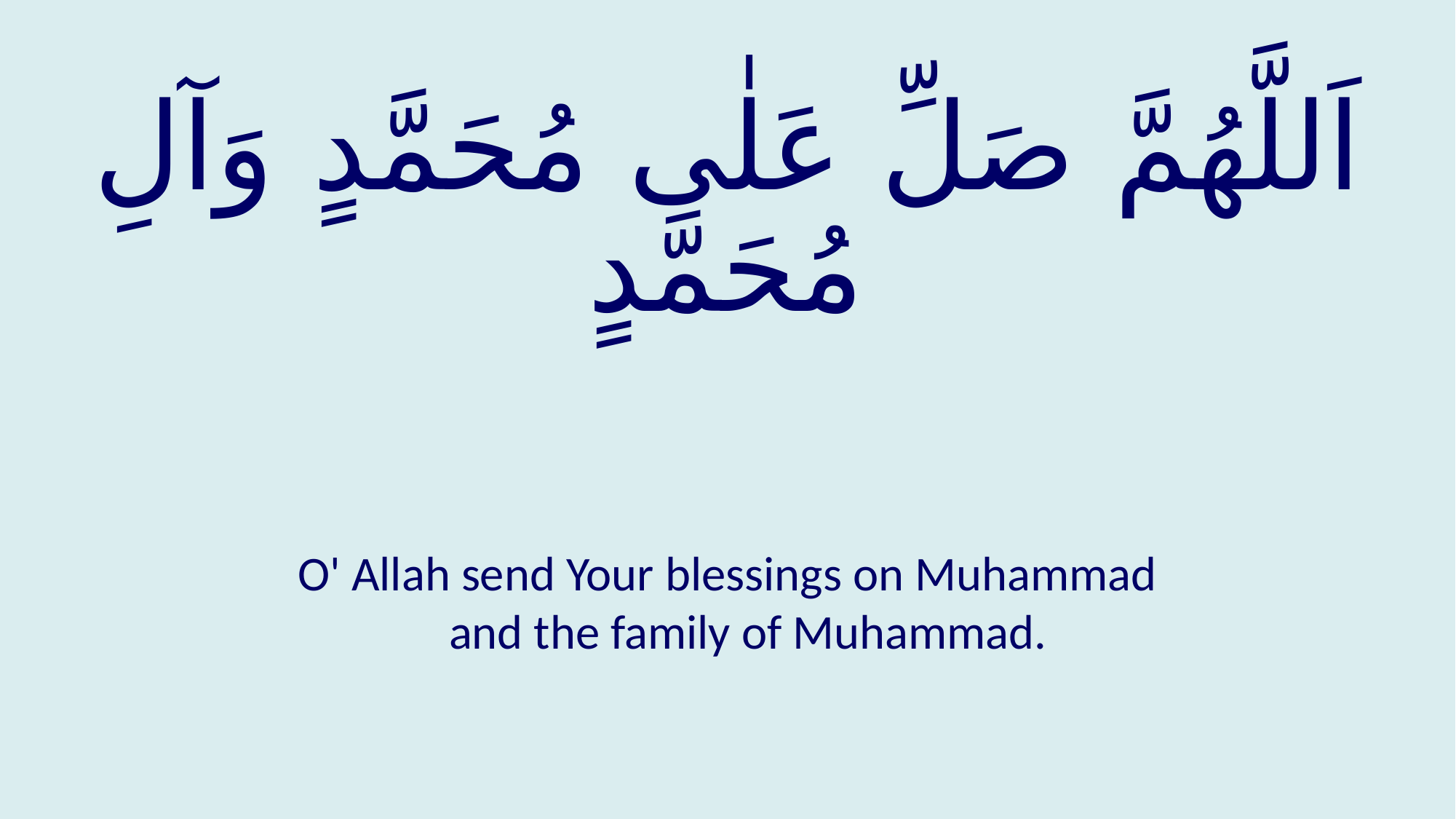

# اَللَّهُمَّ صَلِّ عَلٰى مُحَمَّدٍ وَآلِ مُحَمَّدٍ
O' Allah send Your blessings on Muhammad and the family of Muhammad.